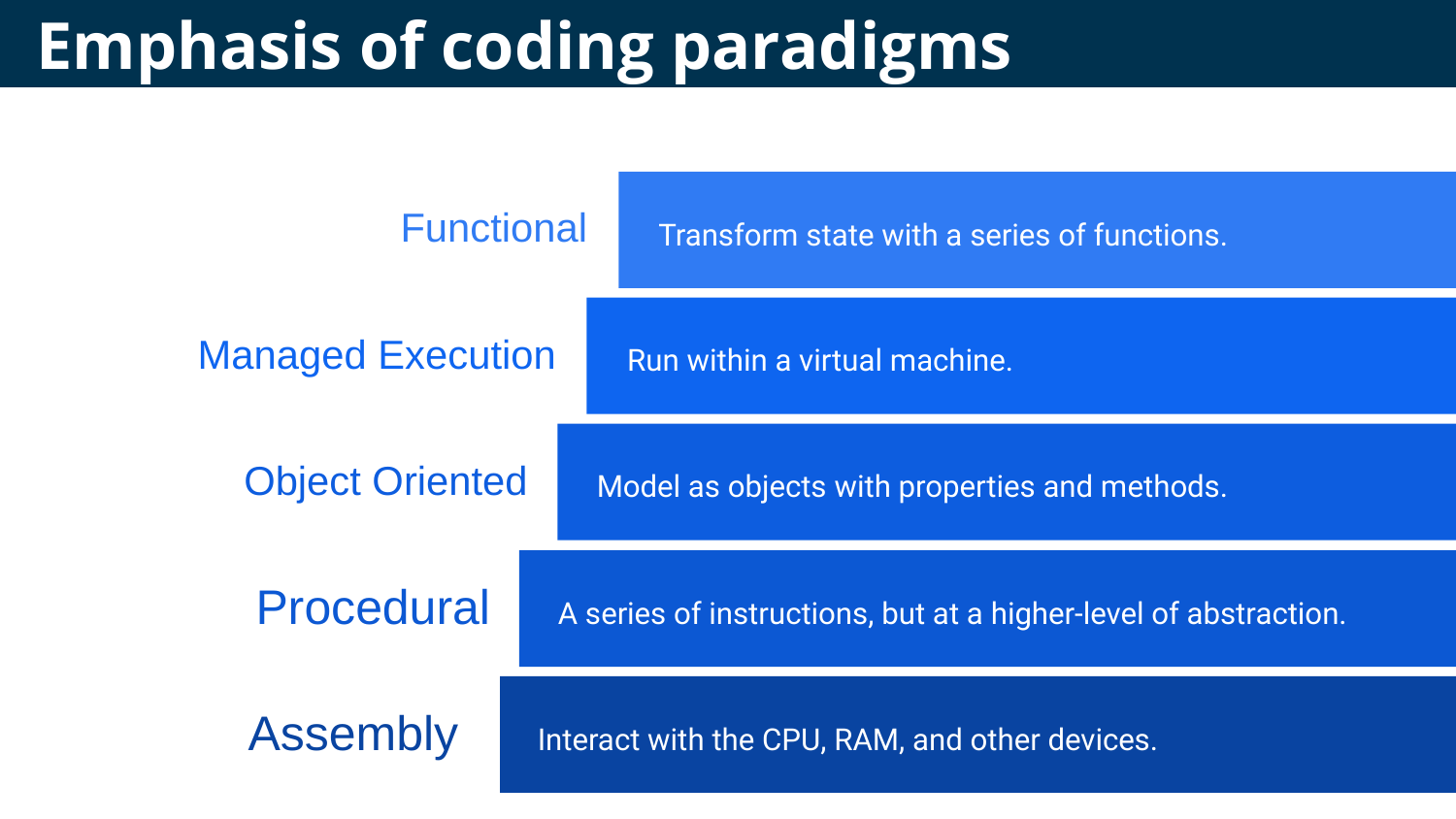

# Emphasis of coding paradigms

Functional
Transform state with a series of functions.

Managed Execution
Run within a virtual machine.

Object Oriented
Model as objects with properties and methods.

Procedural
A series of instructions, but at a higher-level of abstraction.

Assembly
Interact with the CPU, RAM, and other devices.